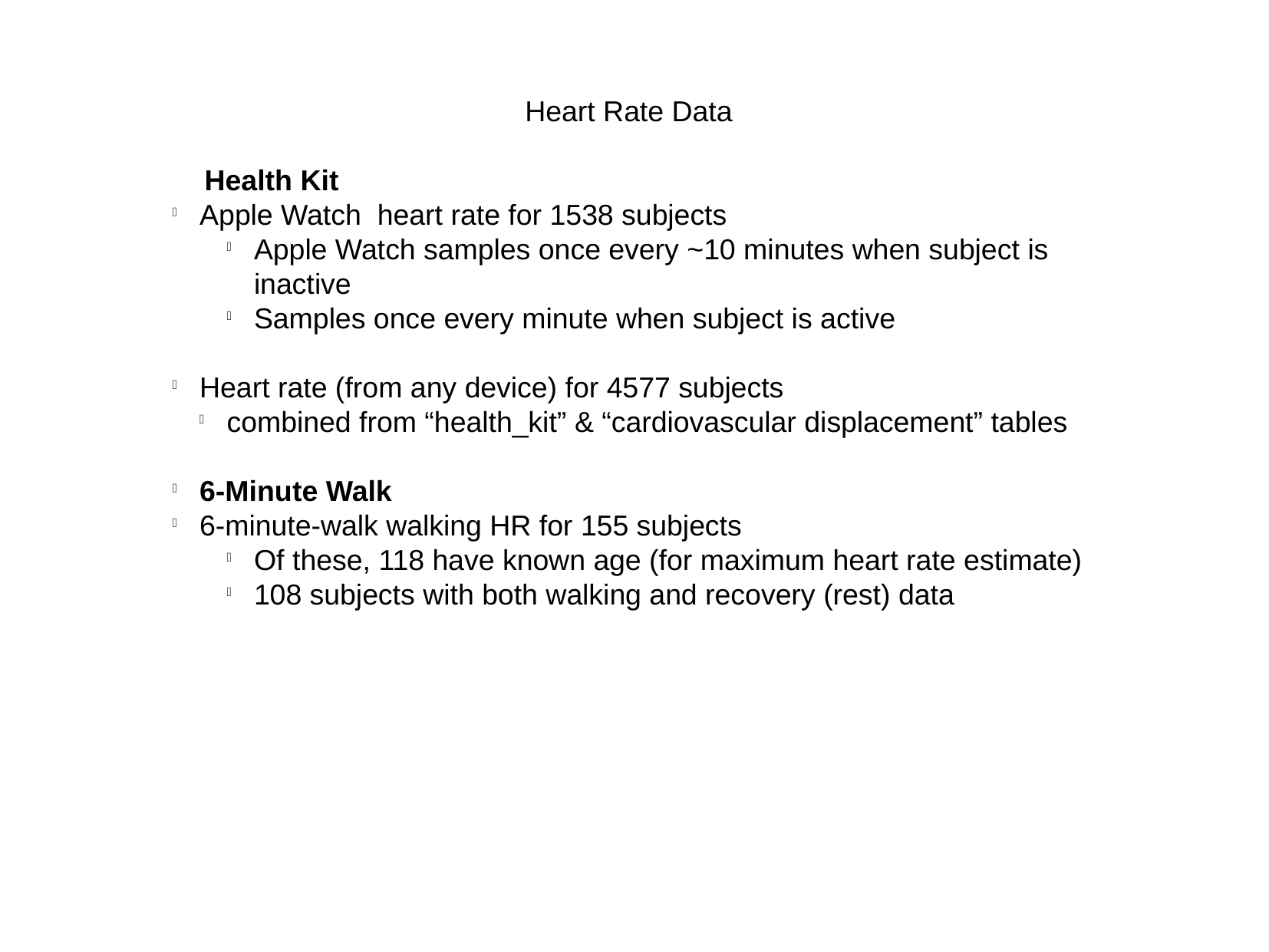

Heart Rate Data

    Health Kit
Apple Watch  heart rate for 1538 subjects
Apple Watch samples once every ~10 minutes when subject is inactive
Samples once every minute when subject is active

Heart rate (from any device) for 4577 subjects
combined from “health_kit” & “cardiovascular displacement” tables

6-Minute Walk
6-minute-walk walking HR for 155 subjects
Of these, 118 have known age (for maximum heart rate estimate)
108 subjects with both walking and recovery (rest) data